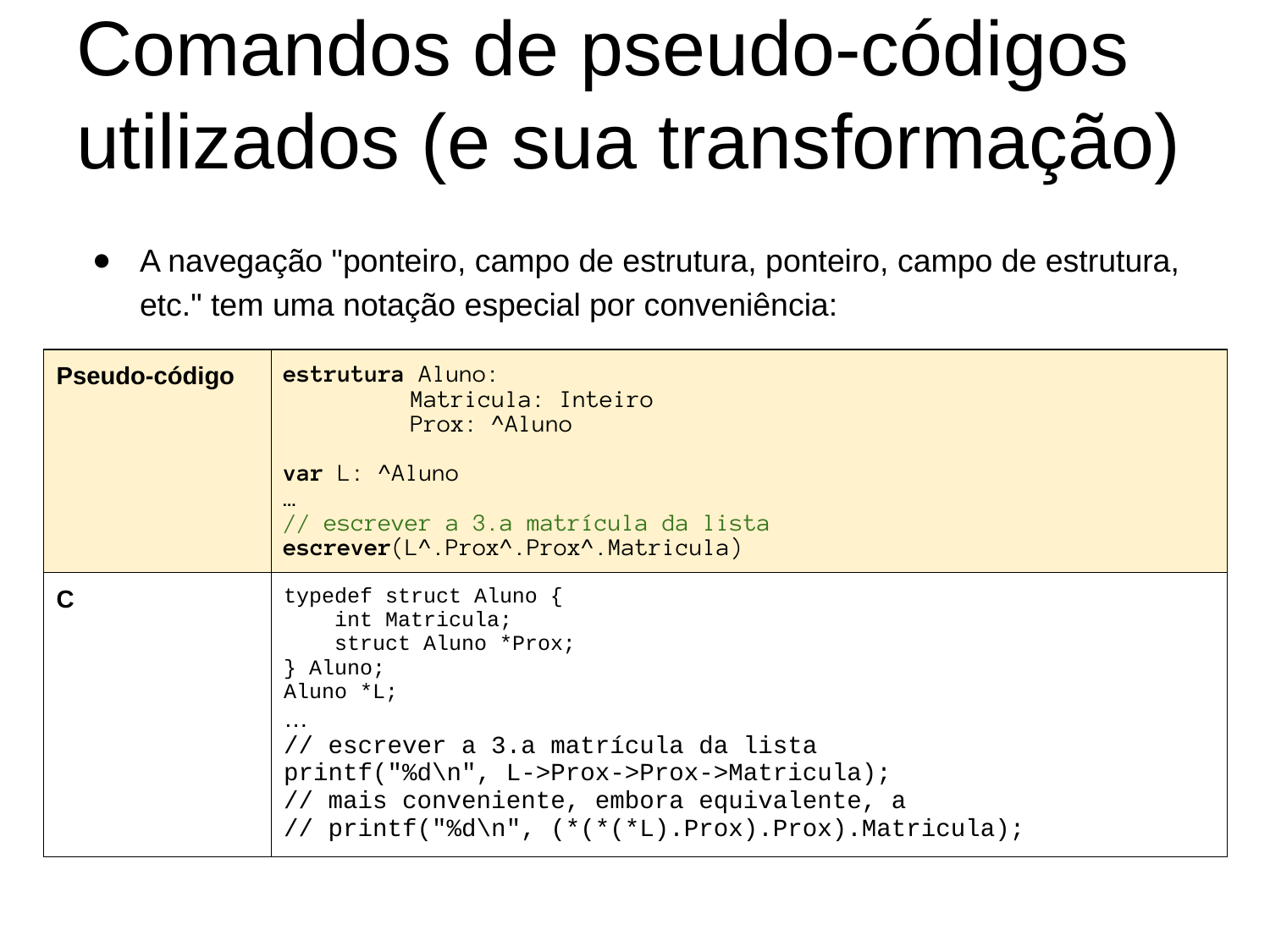

# Comandos de pseudo-códigos utilizados (e sua transformação)
A navegação "ponteiro, campo de estrutura, ponteiro, campo de estrutura, etc." tem uma notação especial por conveniência:

| Pseudo-código | estrutura Aluno: Matricula: Inteiro Prox: ^Aluno var L: ^Aluno … // escrever a 3.a matrícula da lista escrever(L^.Prox^.Prox^.Matricula) |
| --- | --- |
| C | typedef struct Aluno { int Matricula; struct Aluno \*Prox; } Aluno; Aluno \*L; … // escrever a 3.a matrícula da lista printf("%d\n", L->Prox->Prox->Matricula); // mais conveniente, embora equivalente, a // printf("%d\n", (\*(\*(\*L).Prox).Prox).Matricula); |